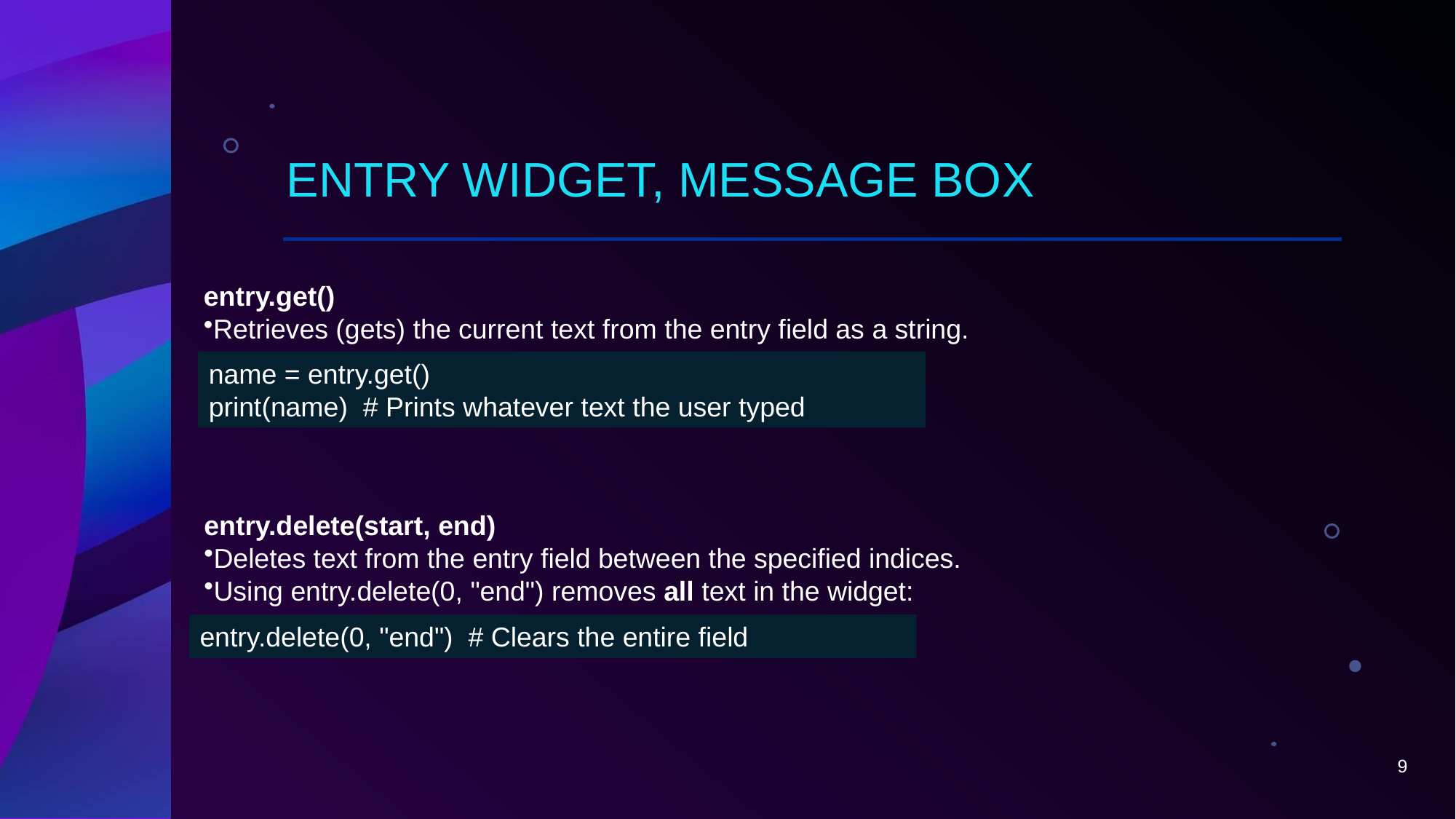

# ENTRY WIDGET, message box
entry.get()
Retrieves (gets) the current text from the entry field as a string.

name = entry.get()
print(name)  # Prints whatever text the user typed
entry.delete(start, end)
Deletes text from the entry field between the specified indices.
Using entry.delete(0, "end") removes all text in the widget:

entry.delete(0, "end")  # Clears the entire field
9